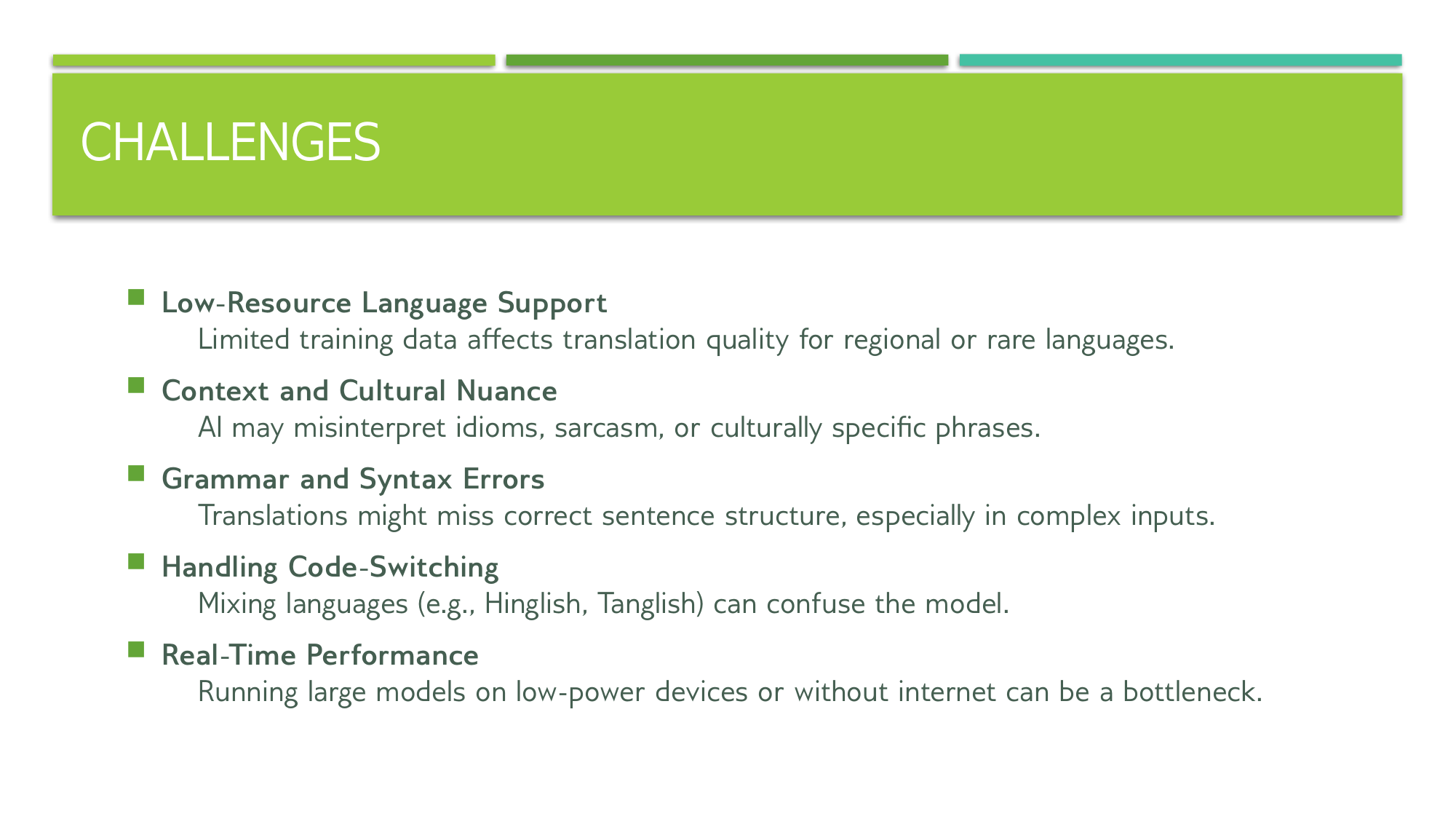

# Challenges
Low-Resource Language Support
    Limited training data affects translation quality for regional or rare languages.
Context and Cultural Nuance
    AI may misinterpret idioms, sarcasm, or culturally specific phrases.
Grammar and Syntax Errors
    Translations might miss correct sentence structure, especially in complex inputs.
Handling Code-Switching
    Mixing languages (e.g., Hinglish, Tanglish) can confuse the model.
Real-Time Performance
    Running large models on low-power devices or without internet can be a bottleneck.